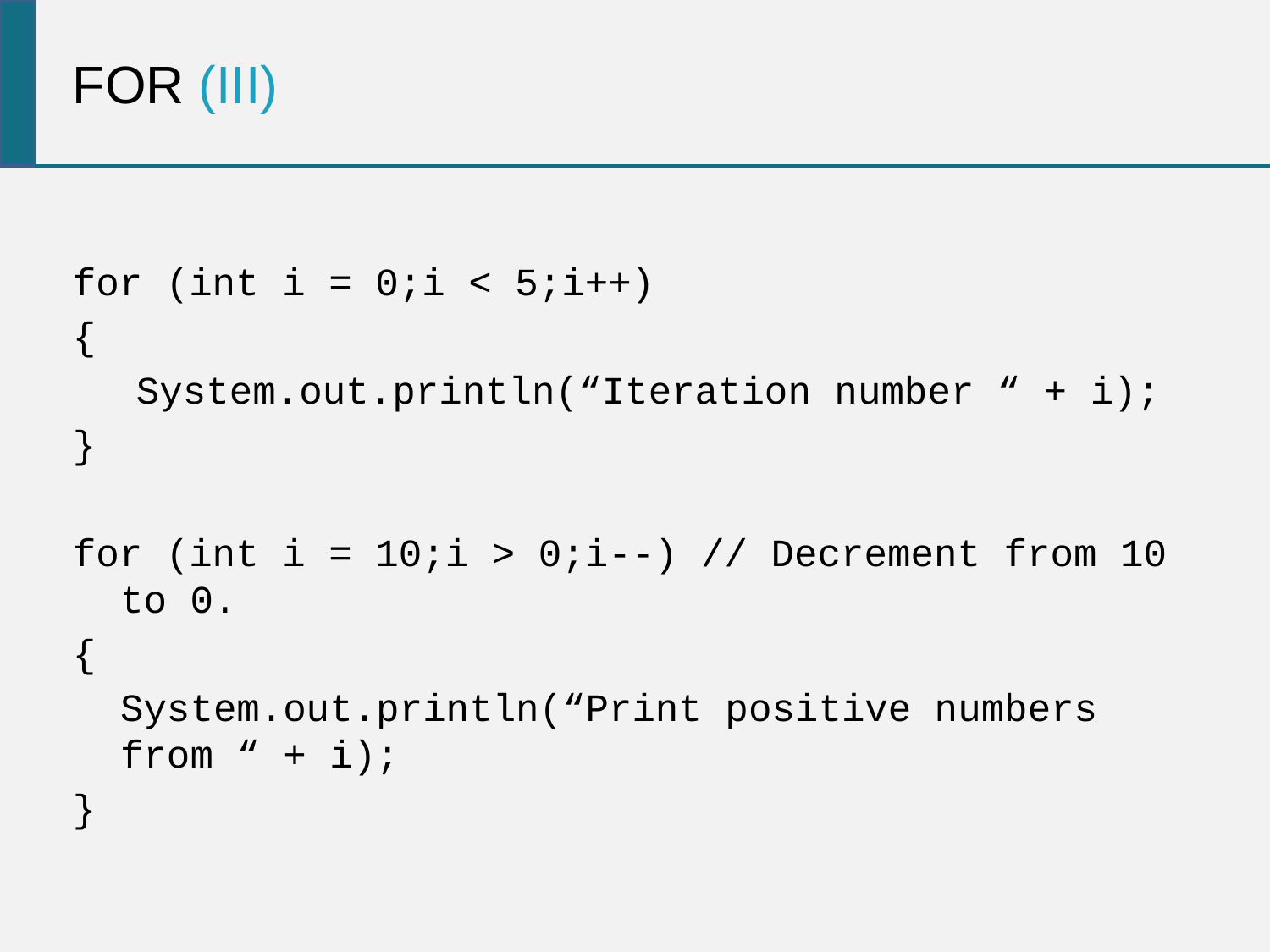

For (iii)

for (int i = 0;i < 5;i++)
{
System.out.println(“Iteration number “ + i);
}

for (int i = 10;i > 0;i--) // Decrement from 10 to 0.
{
	System.out.println(“Print positive numbers from “ + i);
}